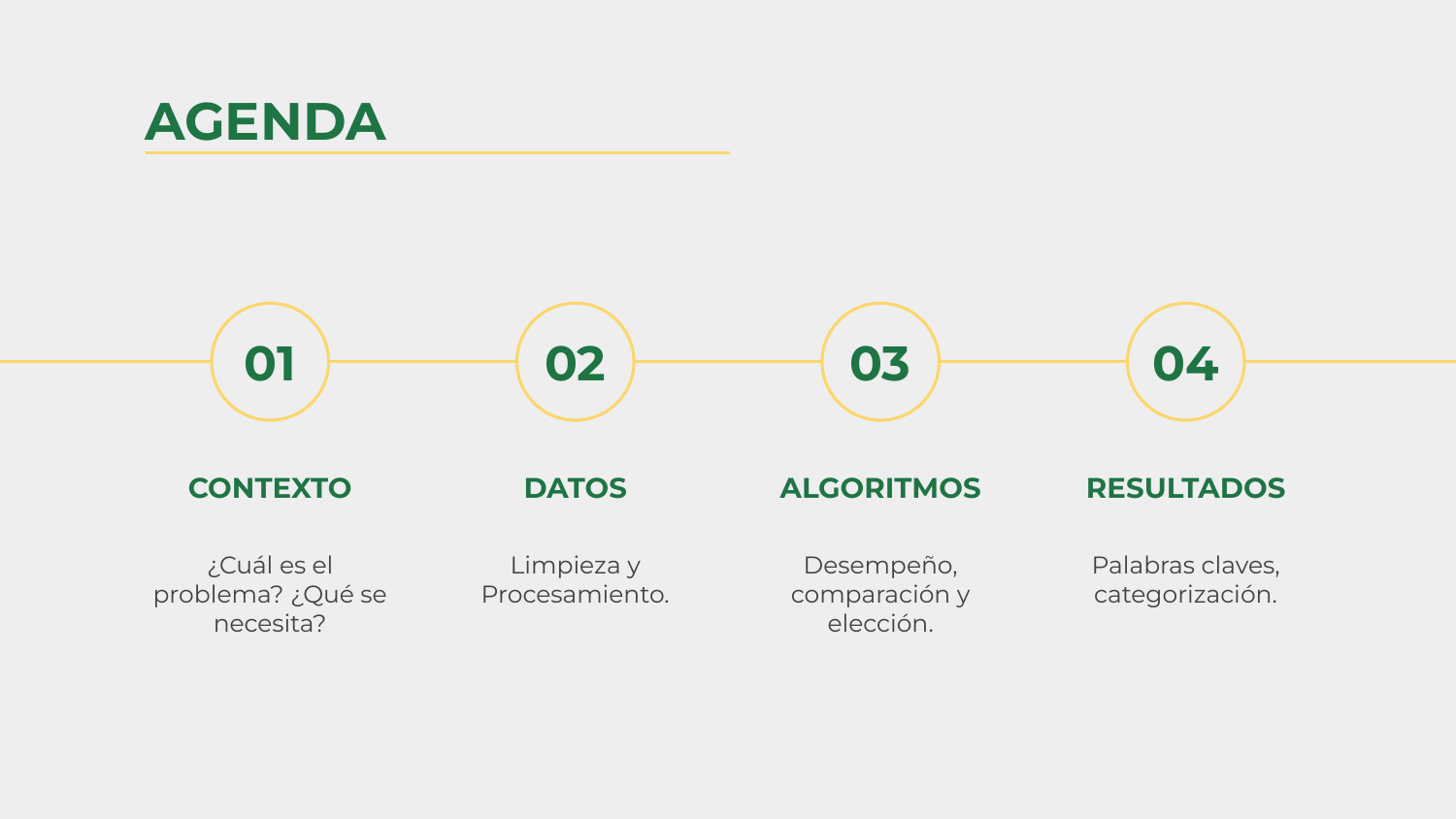

AGENDA

01
02
03
04
CONTEXTO
DATOS
ALGORITMOS
RESULTADOS
¿Cuál es el problema? ¿Qué se necesita?
Limpieza y Procesamiento.
Desempeño, comparación y elección.
Palabras claves, categorización.